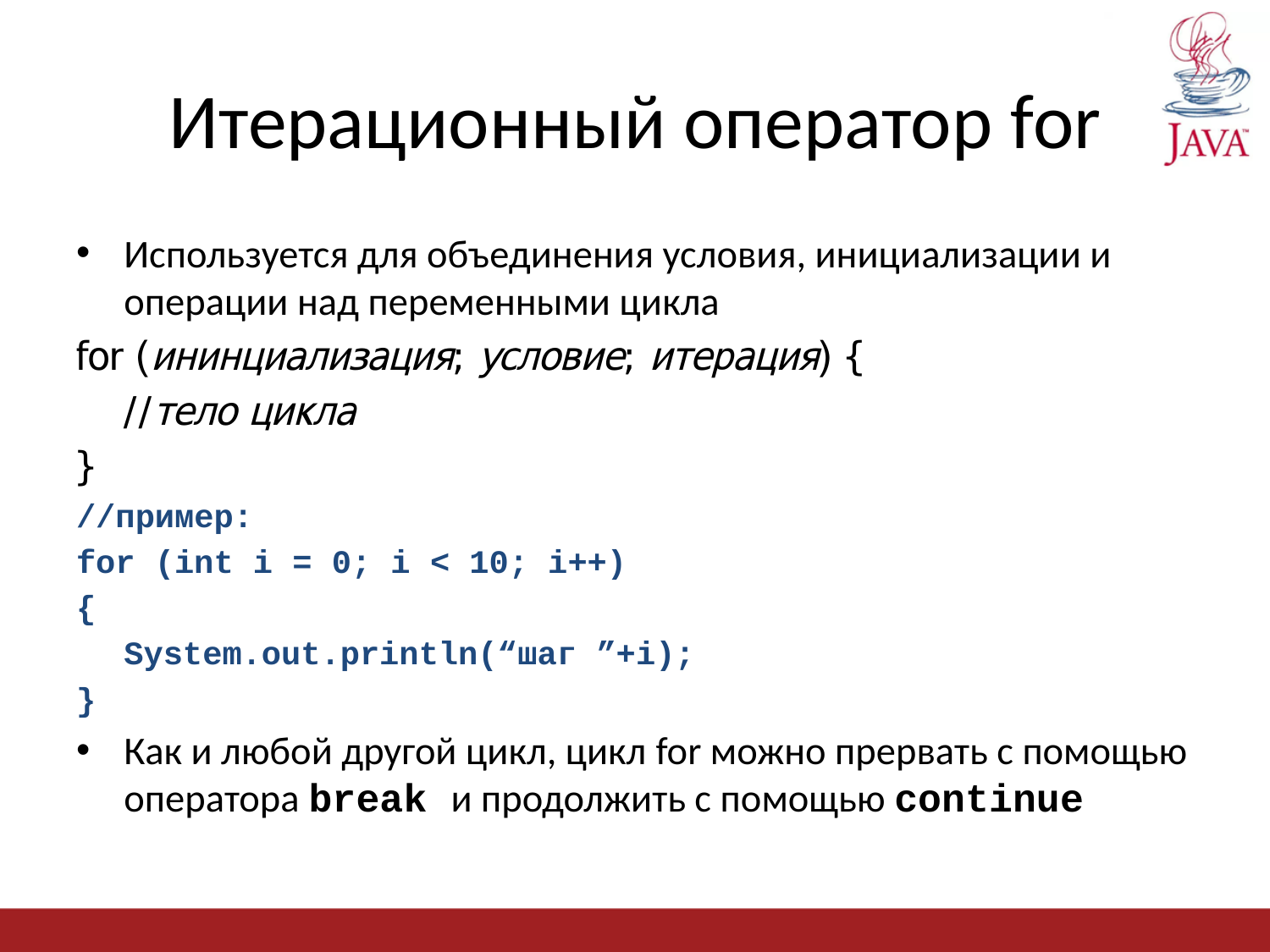

# Итерационный оператор for
Используется для объединения условия, инициализации и операции над переменными цикла
for (ининциализация; условие; итерация) {
	//тело цикла
}
//пример:
for (int i = 0; i < 10; i++)
{
	System.out.println(“шаг ”+i);
}
Как и любой другой цикл, цикл for можно прервать с помощью оператора break и продолжить с помощью continue